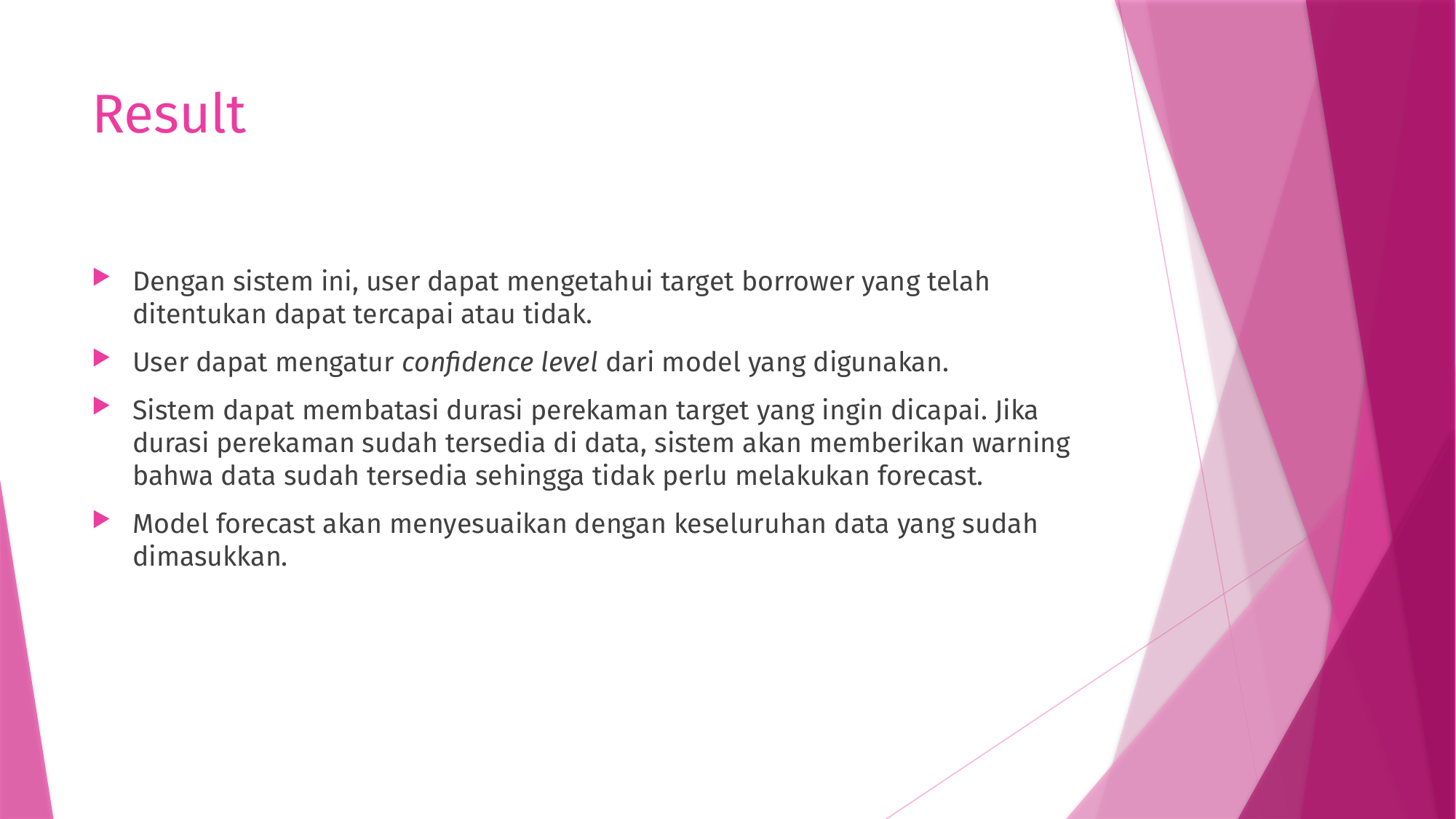

# Result
Dengan sistem ini, user dapat mengetahui target borrower yang telah ditentukan dapat tercapai atau tidak.
User dapat mengatur confidence level dari model yang digunakan.
Sistem dapat membatasi durasi perekaman target yang ingin dicapai. Jika durasi perekaman sudah tersedia di data, sistem akan memberikan warning bahwa data sudah tersedia sehingga tidak perlu melakukan forecast.
Model forecast akan menyesuaikan dengan keseluruhan data yang sudah dimasukkan.